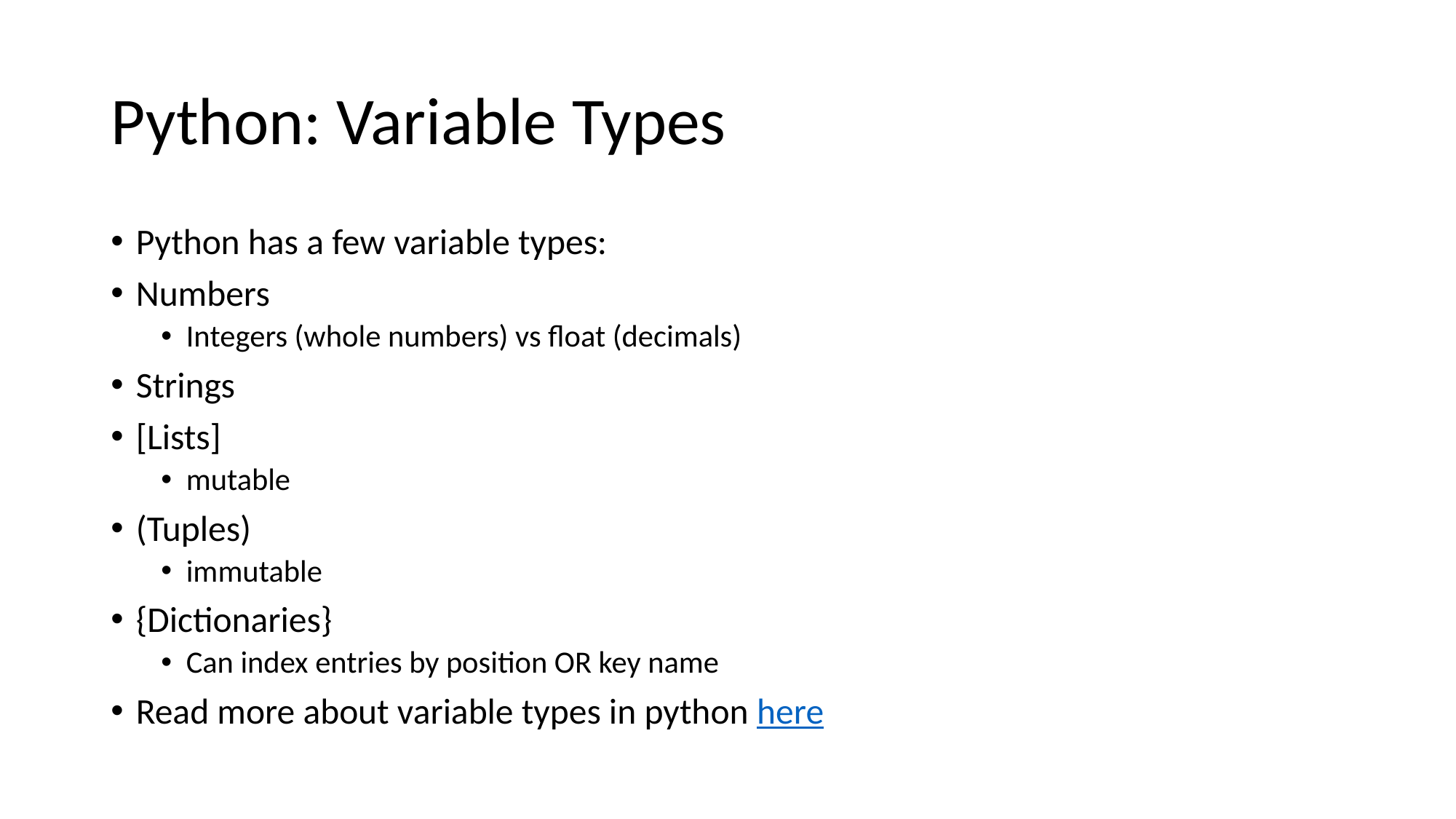

# Python: Variable Types
Python has a few variable types:
Numbers
Integers (whole numbers) vs float (decimals)
Strings
[Lists]
mutable
(Tuples)
immutable
{Dictionaries}
Can index entries by position OR key name
Read more about variable types in python here